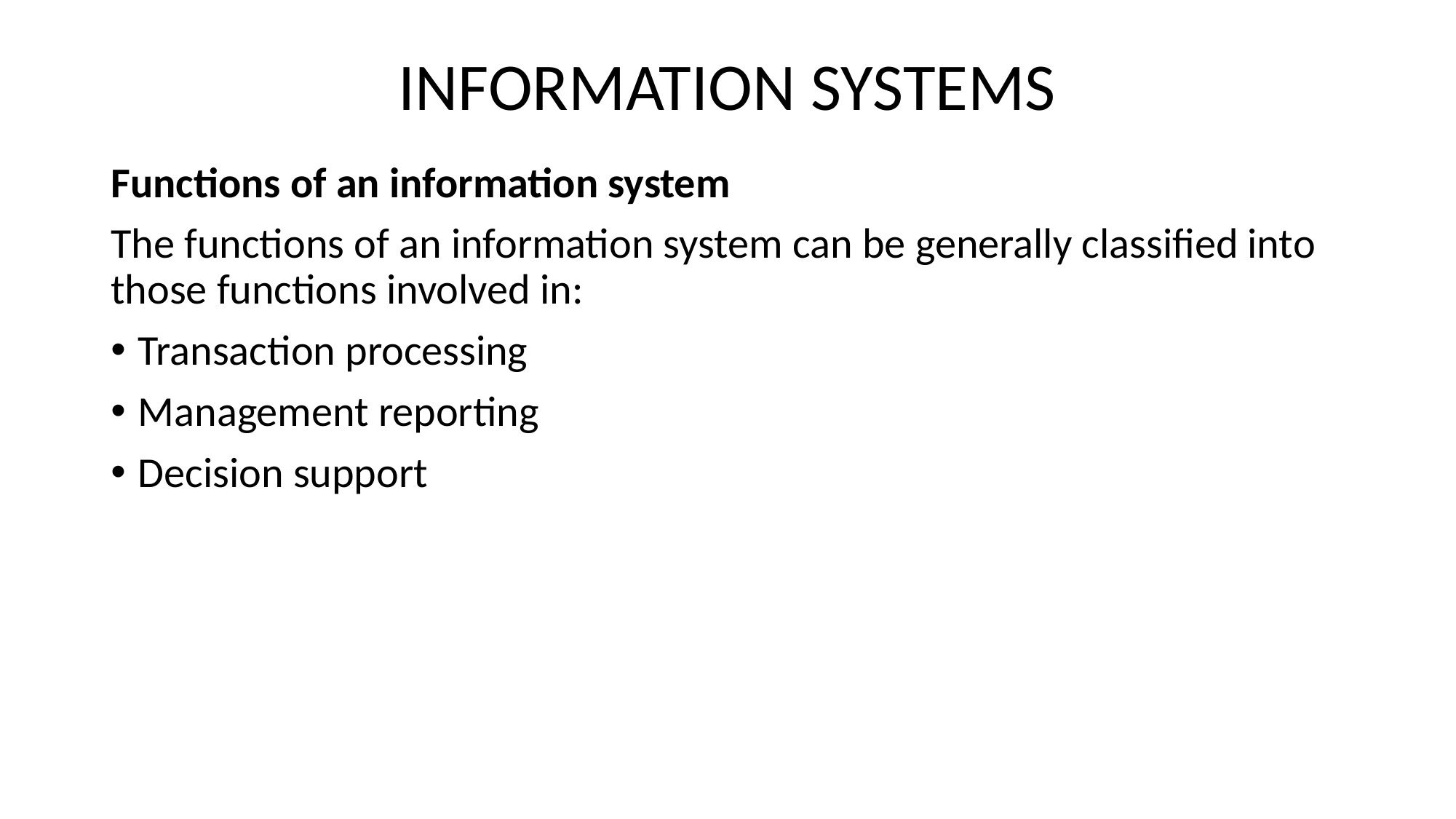

# INFORMATION SYSTEMS
Functions of an information system
The functions of an information system can be generally classified into those functions involved in:
Transaction processing
Management reporting
Decision support